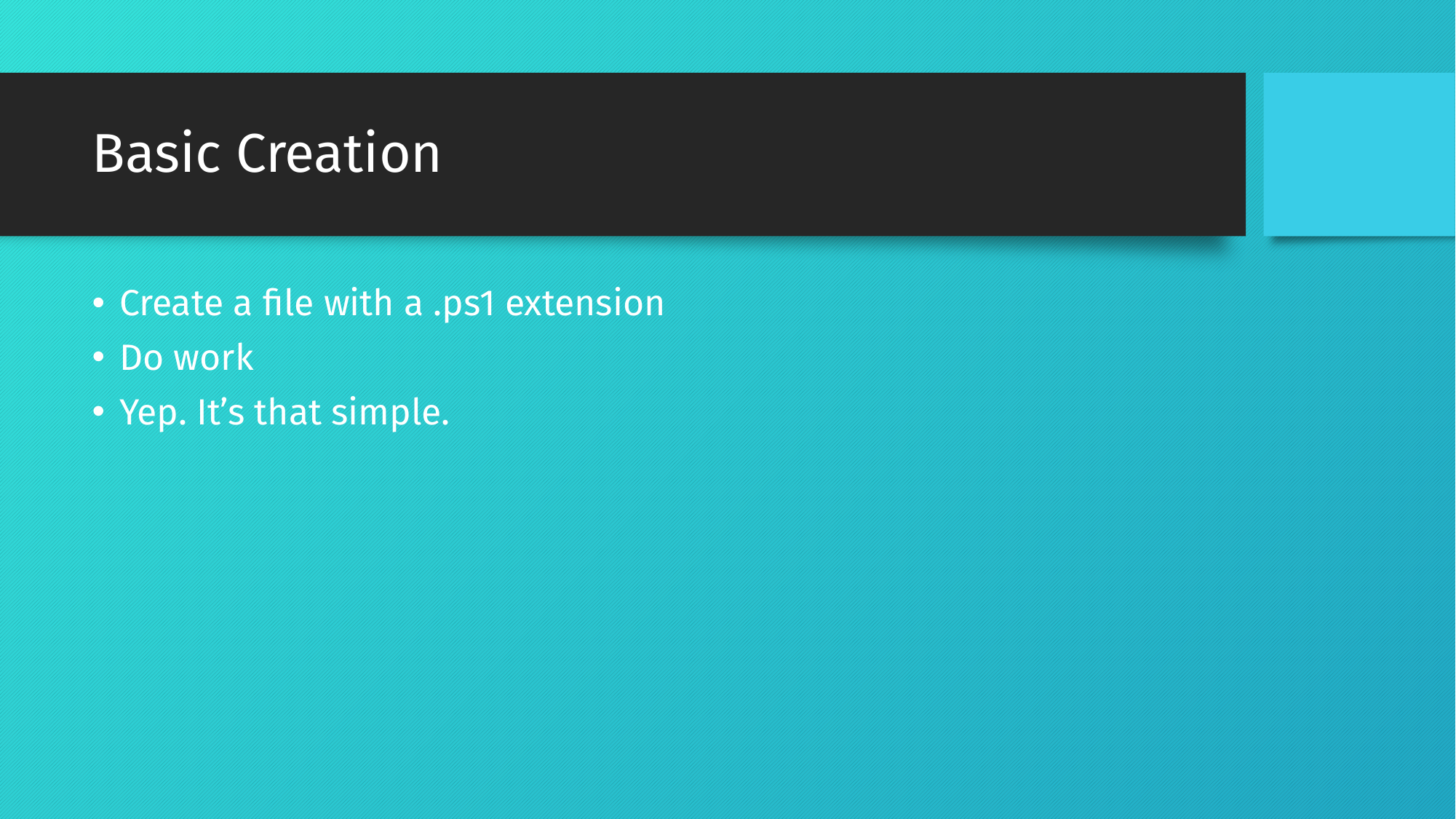

# Basic Creation
Create a file with a .ps1 extension
Do work
Yep. It’s that simple.